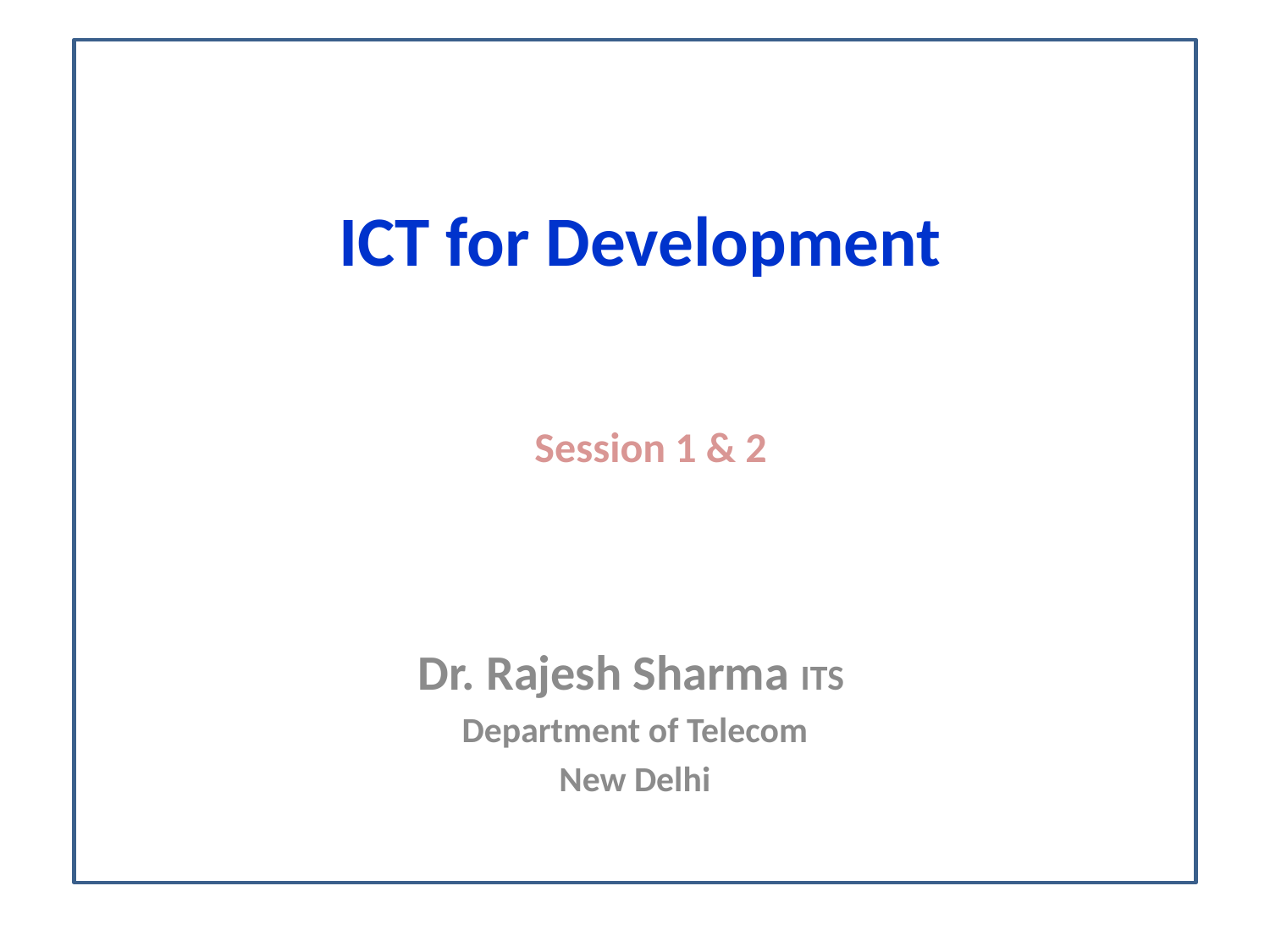

# ICT for Development
Session 1 & 2

Dr. Rajesh Sharma ITS
Department of Telecom
New Delhi